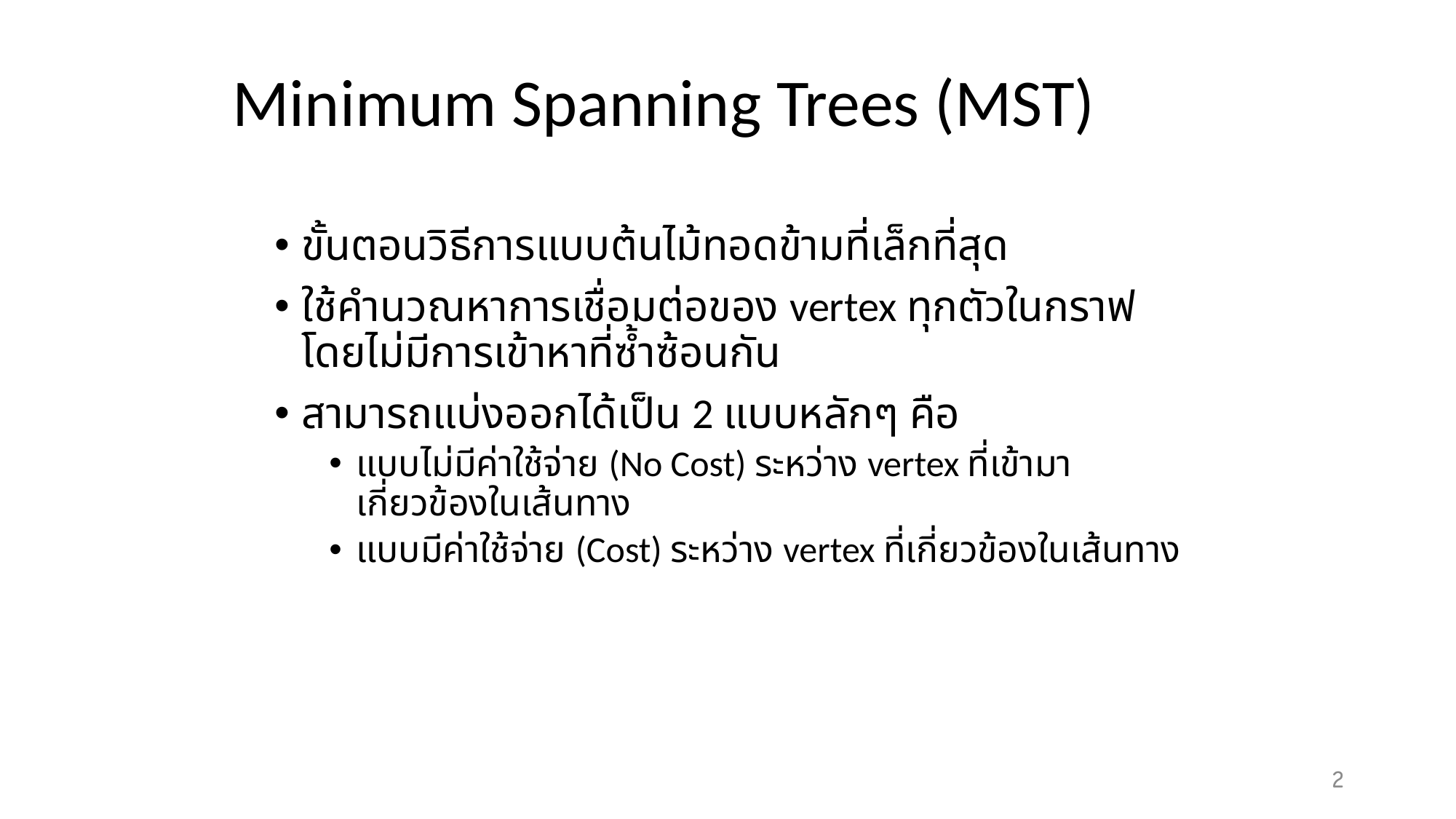

# Minimum Spanning Trees (MST)
ขั้นตอนวิธีการแบบต้นไม้ทอดข้ามที่เล็กที่สุด
ใช้คำนวณหาการเชื่อมต่อของ vertex ทุกตัวในกราฟโดยไม่มีการเข้าหาที่ซ้ำซ้อนกัน
สามารถแบ่งออกได้เป็น 2 แบบหลักๆ คือ
แบบไม่มีค่าใช้จ่าย (No Cost) ระหว่าง vertex ที่เข้ามาเกี่ยวข้องในเส้นทาง
แบบมีค่าใช้จ่าย (Cost) ระหว่าง vertex ที่เกี่ยวข้องในเส้นทาง
2